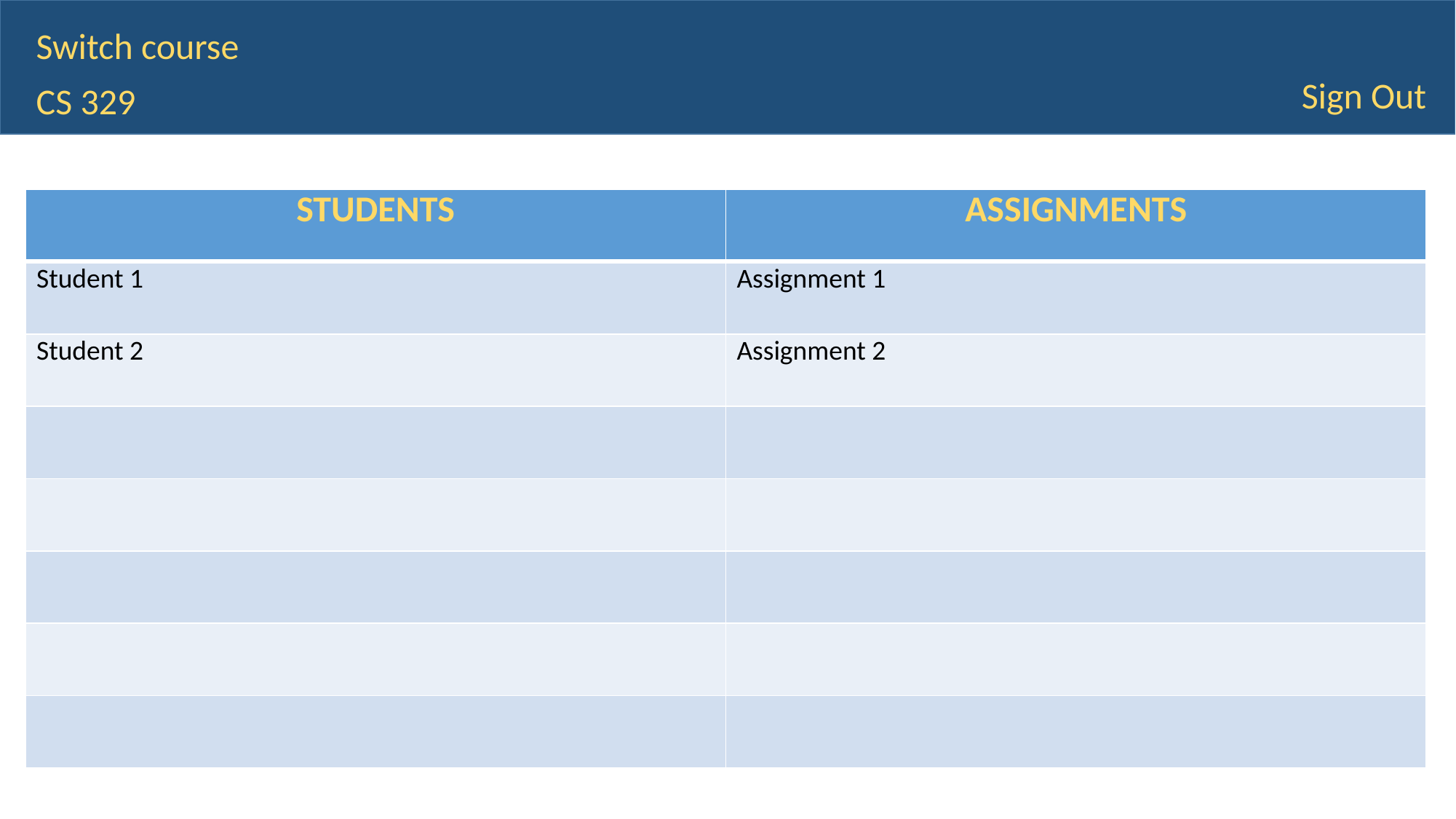

Switch course
Sign Out
CS 329
| STUDENTS | ASSIGNMENTS |
| --- | --- |
| Student 1 | Assignment 1 |
| Student 2 | Assignment 2 |
|  |  |
|  |  |
|  |  |
|  |  |
|  |  |